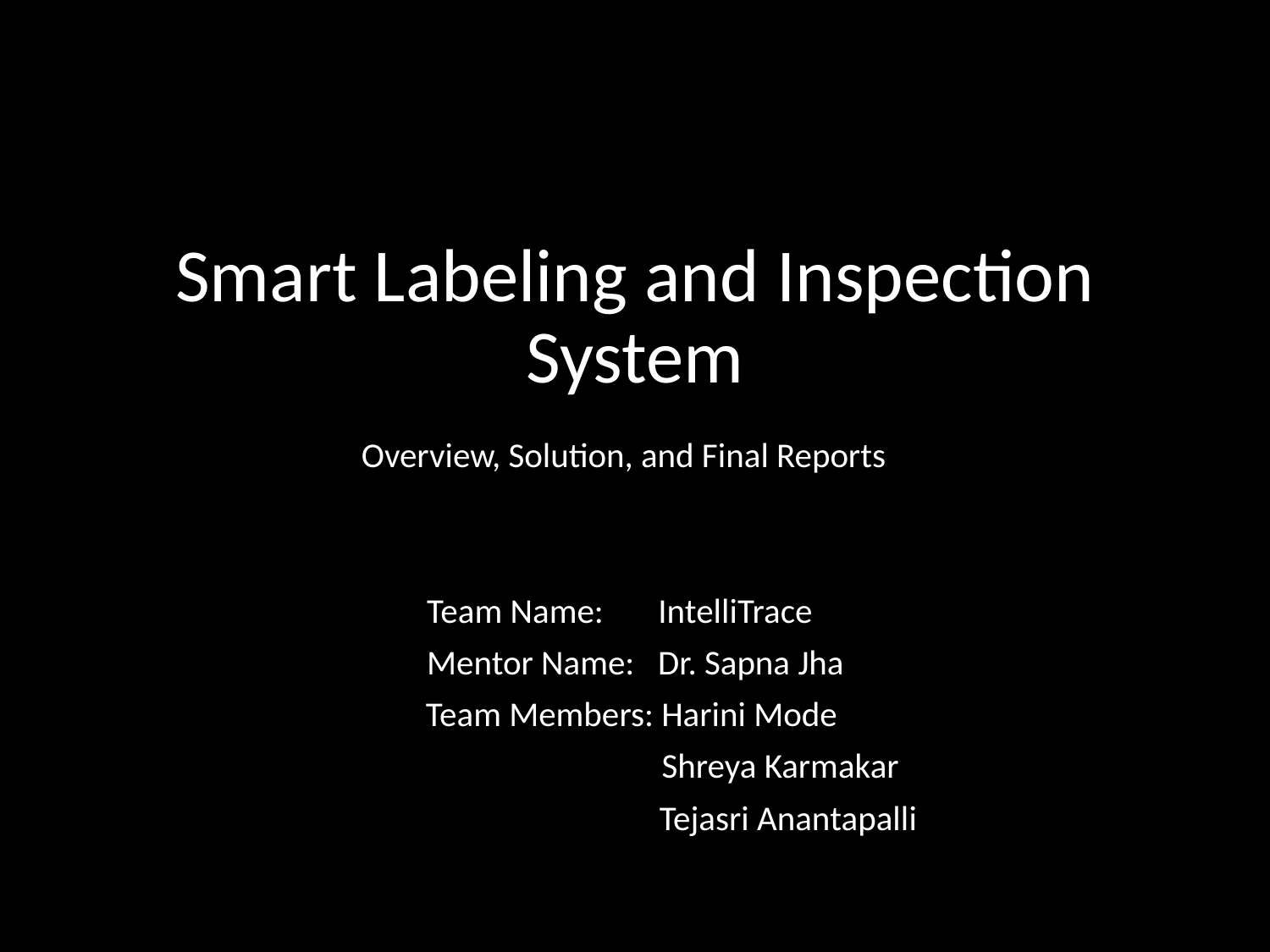

# Smart Labeling and Inspection System
            Overview, Solution, and Final Reports

           Team Name:       IntelliTrace
               Mentor Name:   Dr. Sapna Jha
              Team Members: Harini Mode
                                                    Shreya Karmakar
                                                      Tejasri Anantapalli